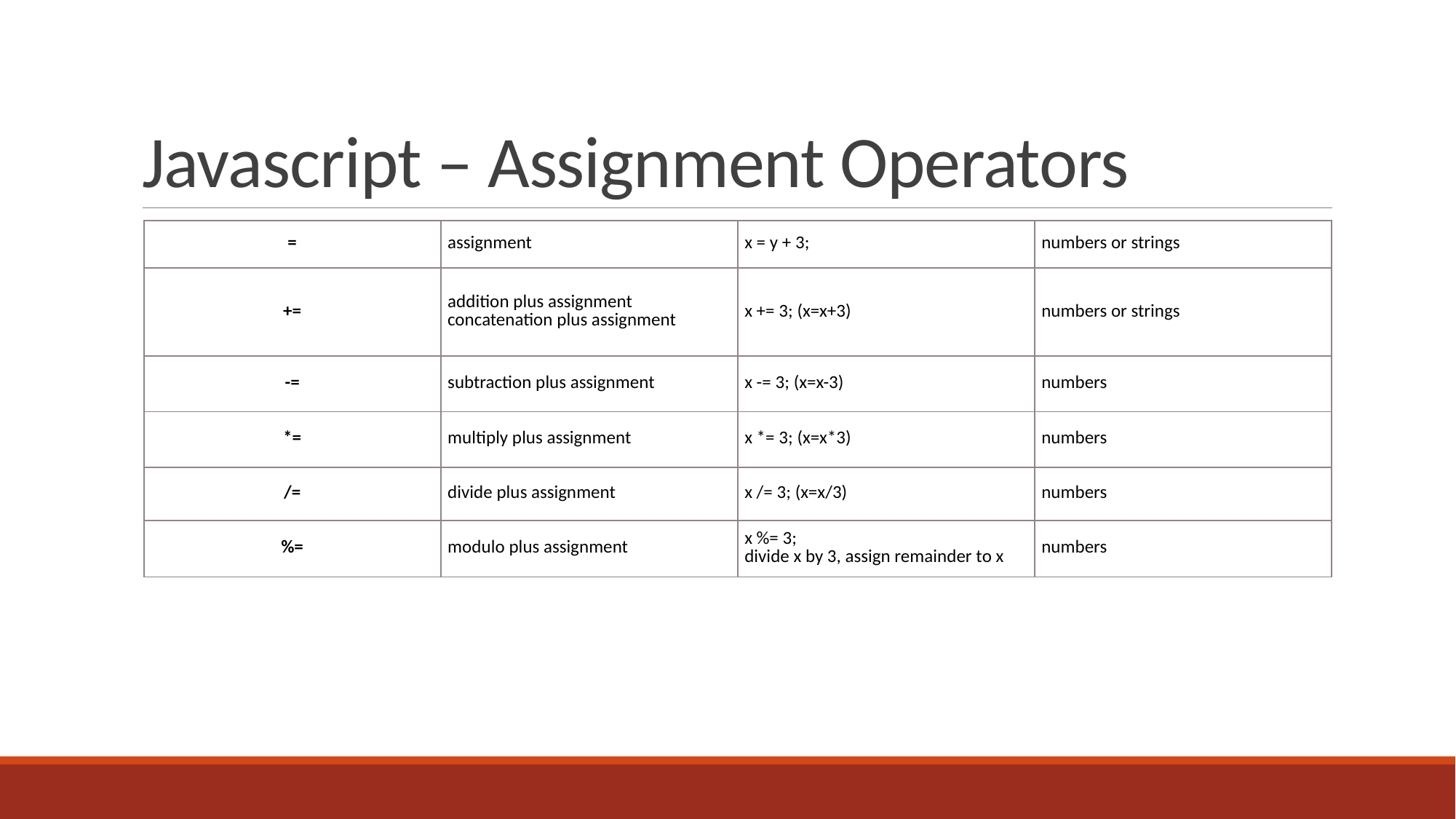

# Javascript – Assignment Operators
| = | assignment | x = y + 3; | numbers or strings |
| --- | --- | --- | --- |
| += | addition plus assignment  concatenation plus assignment | x += 3; (x=x+3) | numbers or strings |
| -= | subtraction plus assignment | x -= 3; (x=x-3) | numbers |
| \*= | multiply plus assignment | x \*= 3; (x=x\*3) | numbers |
| /= | divide plus assignment | x /= 3; (x=x/3) | numbers |
| %= | modulo plus assignment | x %= 3;  divide x by 3, assign remainder to x | numbers |